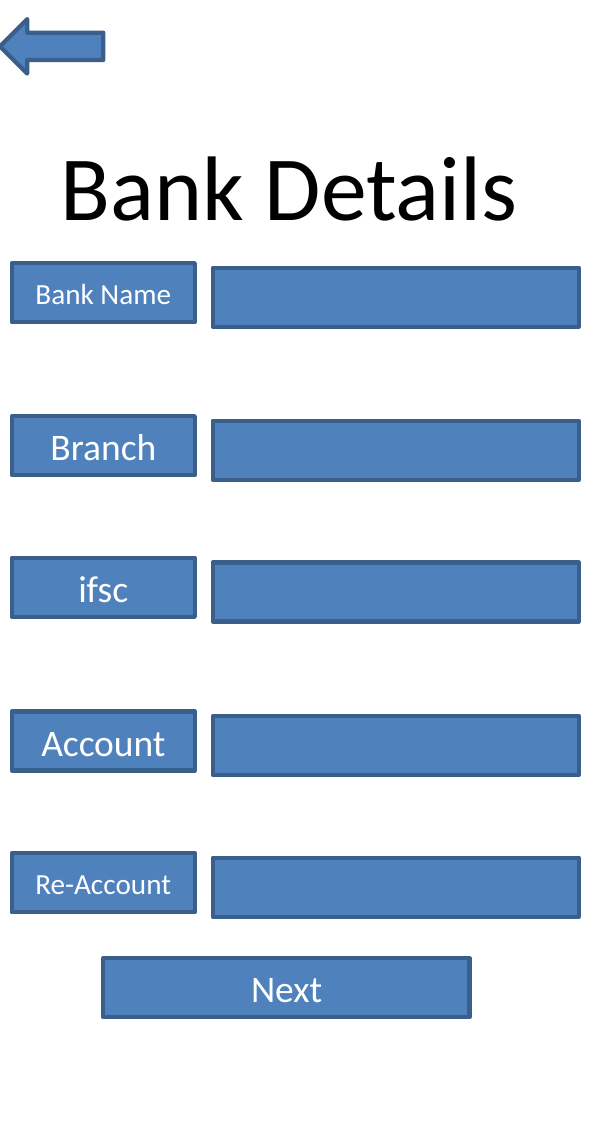

# Bank Details
Bank Name

Branch

ifsc

Account

Re-Account

Next